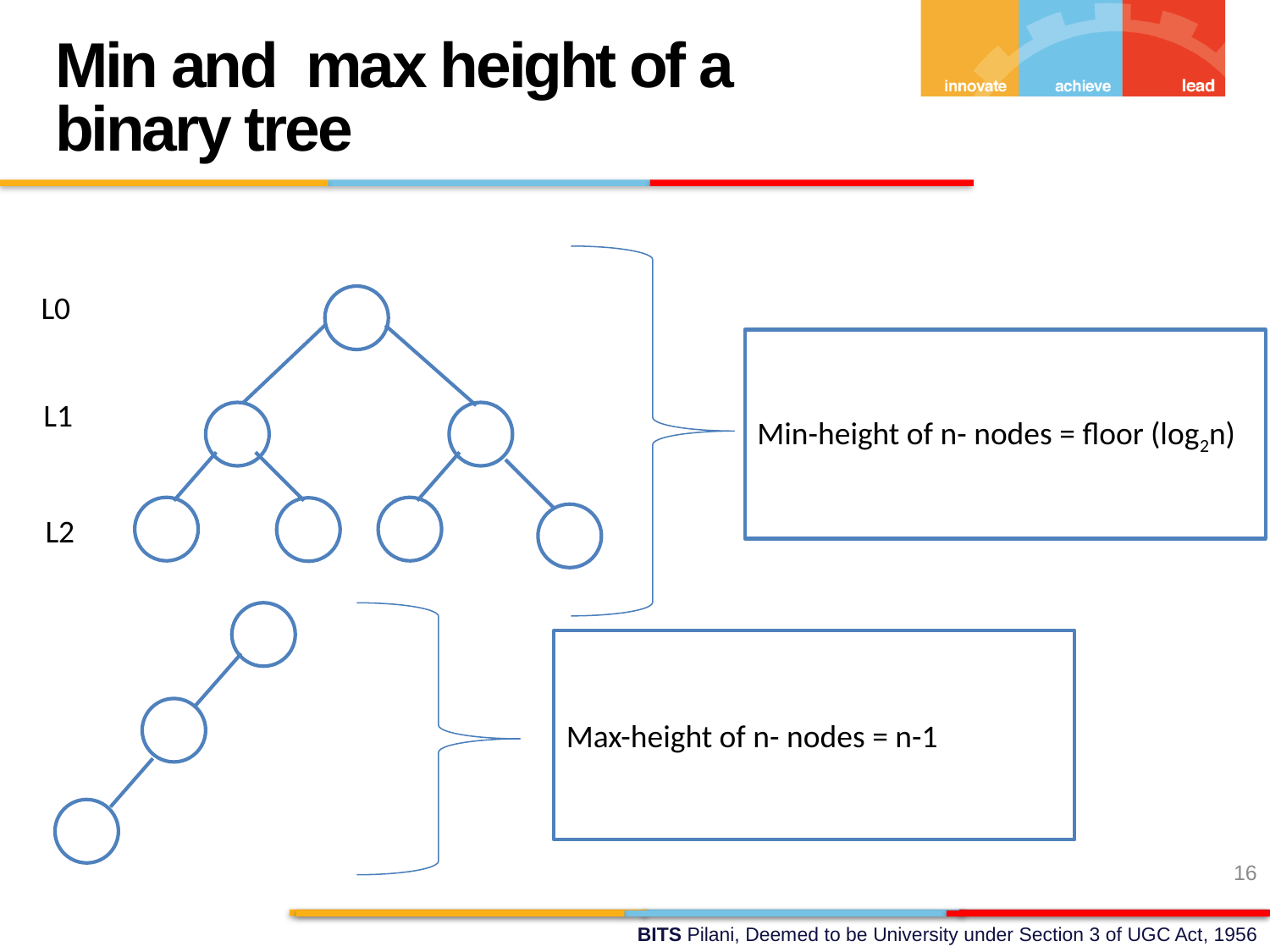

Min and  max height of a binary tree

L0

Min-height of n- nodes = floor (log2n)

L1

L2

Max-height of n- nodes = n-1

16